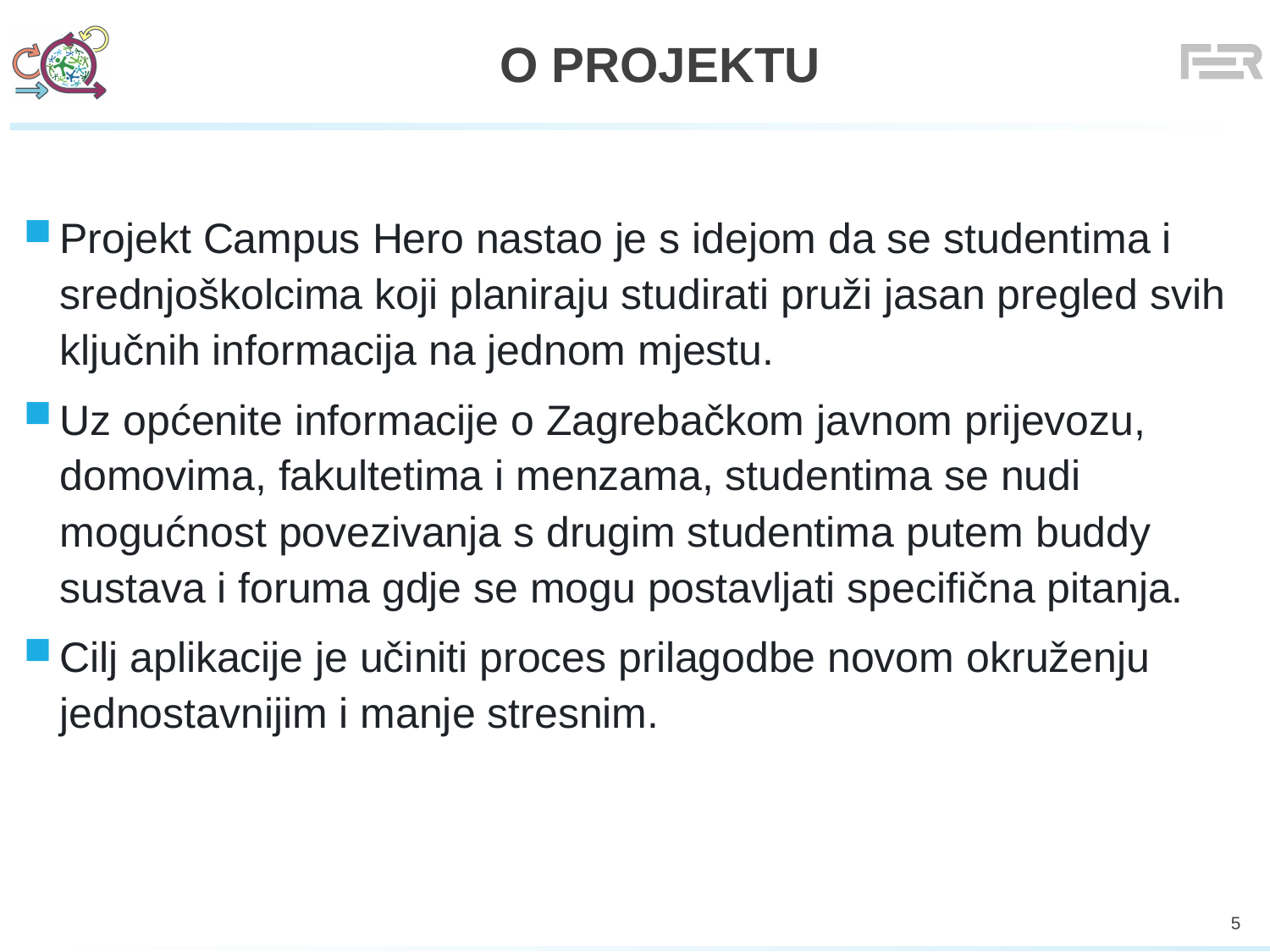

# O projektu

Projekt Campus Hero nastao je s idejom da se studentima i srednjoškolcima koji planiraju studirati pruži jasan pregled svih ključnih informacija na jednom mjestu.
Uz općenite informacije o Zagrebačkom javnom prijevozu, domovima, fakultetima i menzama, studentima se nudi mogućnost povezivanja s drugim studentima putem buddy sustava i foruma gdje se mogu postavljati specifična pitanja.
Cilj aplikacije je učiniti proces prilagodbe novom okruženju jednostavnijim i manje stresnim.

5